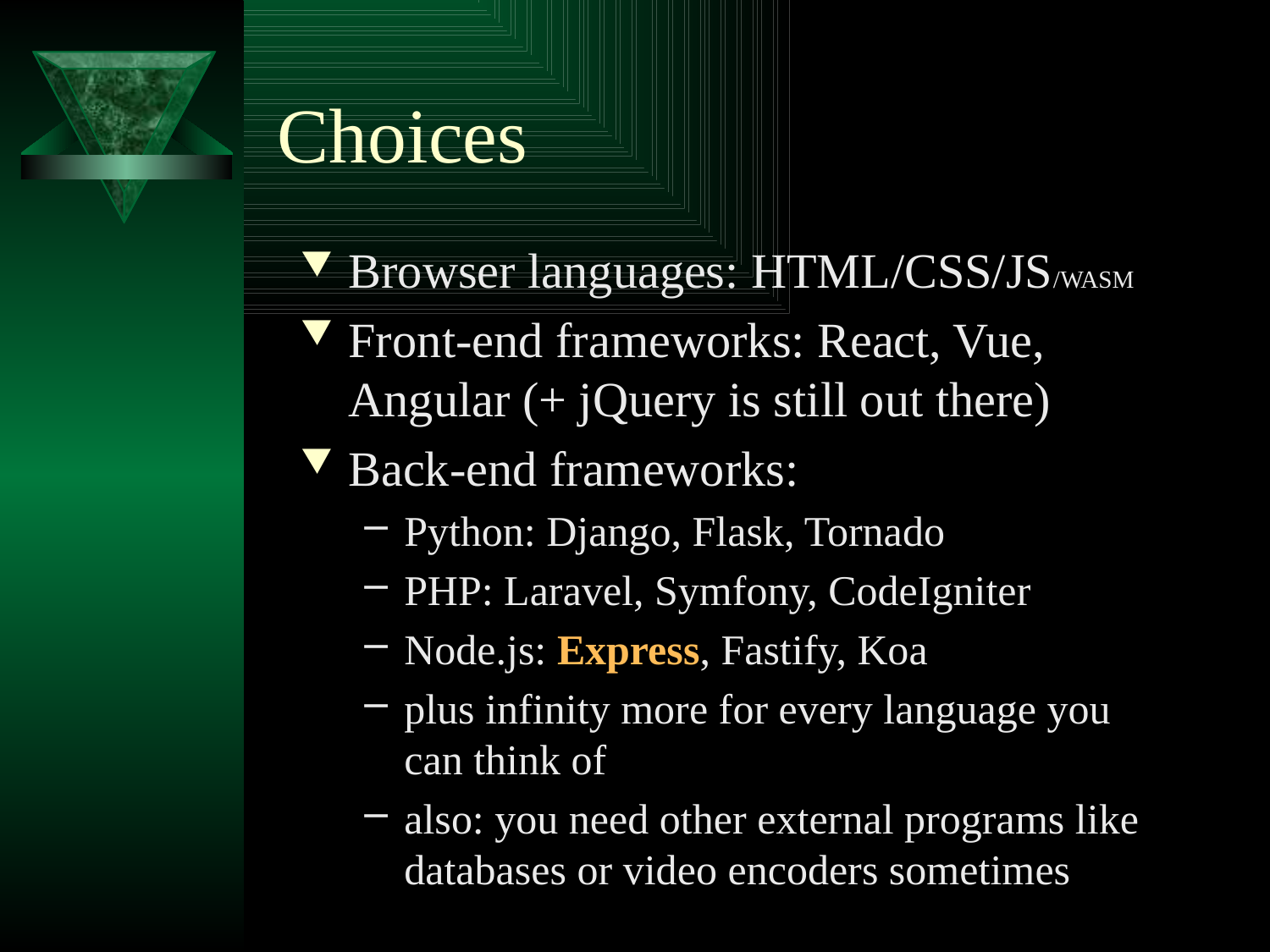

# Choices
Browser languages: HTML/CSS/JS/WASM
Front-end frameworks: React, Vue, Angular (+ jQuery is still out there)
Back-end frameworks:
Python: Django, Flask, Tornado
PHP: Laravel, Symfony, CodeIgniter
Node.js: Express, Fastify, Koa
plus infinity more for every language you can think of
also: you need other external programs like databases or video encoders sometimes